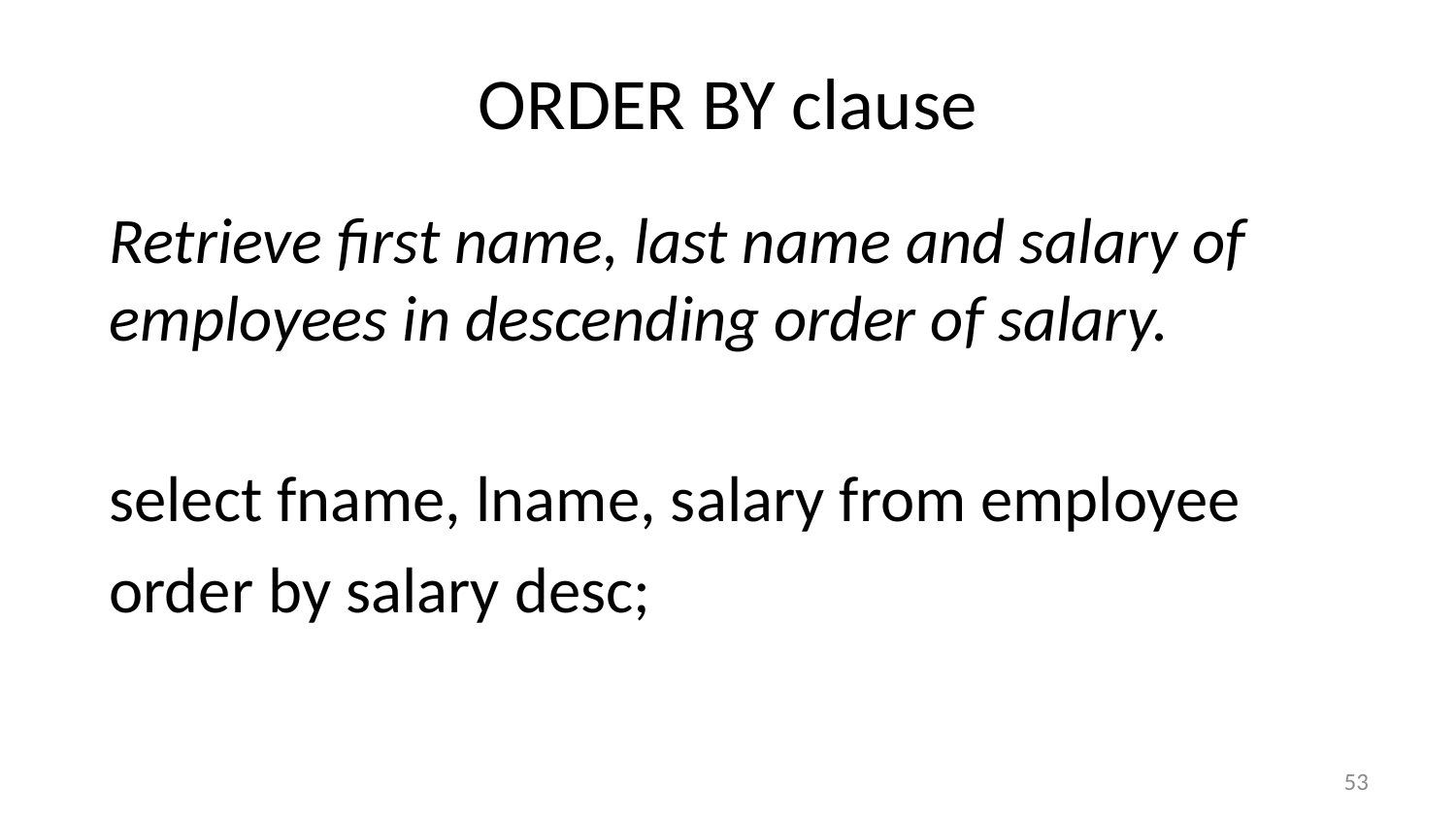

# ORDER BY clause
Retrieve first name, last name and salary of employees in descending order of salary.

select fname, lname, salary from employee
order by salary desc;

53